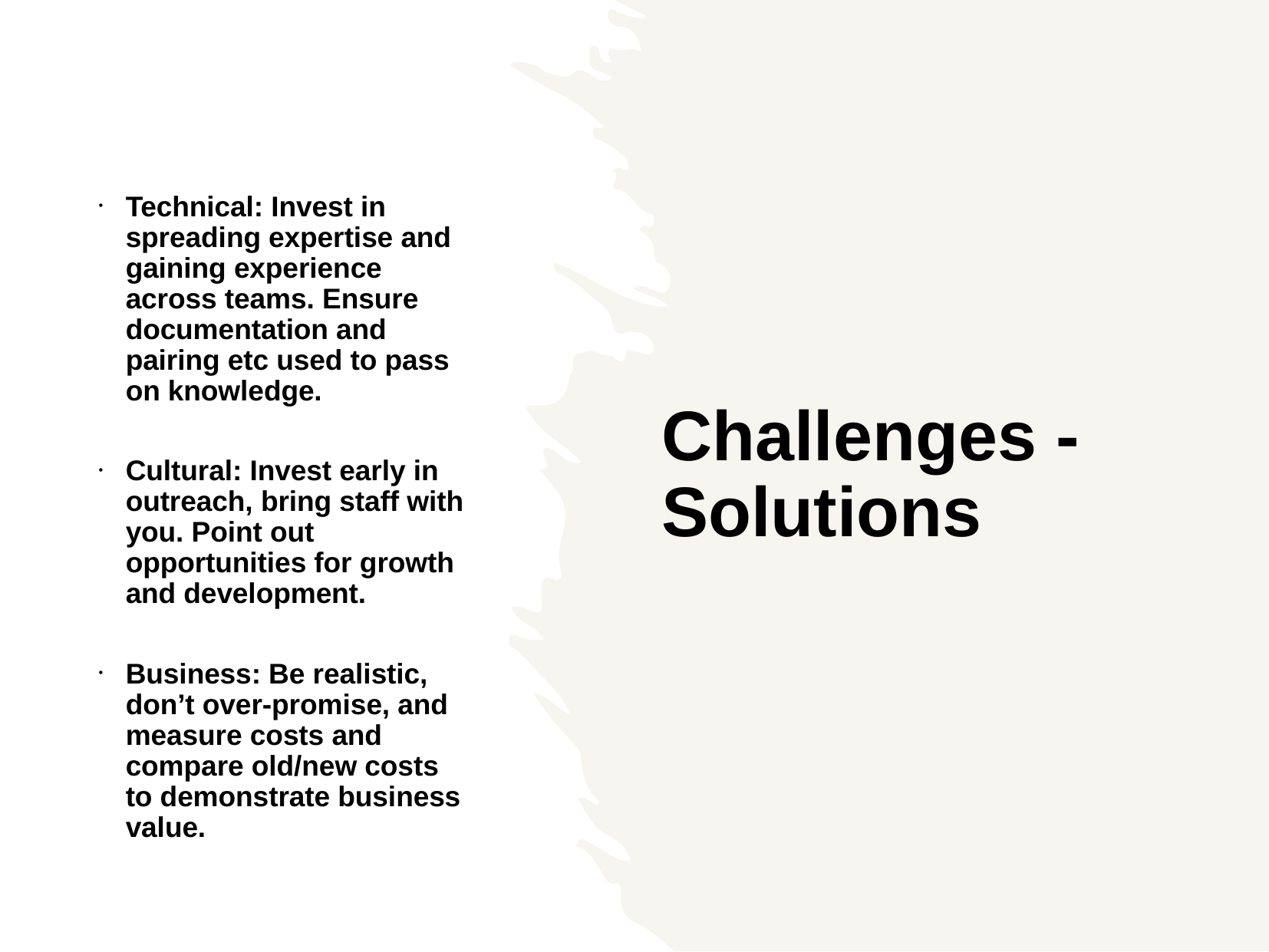

Technical: Invest in spreading expertise and gaining experience across teams. Ensure documentation and pairing etc used to pass on knowledge.

Cultural: Invest early in outreach, bring staff with you. Point out opportunities for growth and development.

Business: Be realistic, don’t over-promise, and measure costs and compare old/new costs to demonstrate business value.
Challenges - Solutions